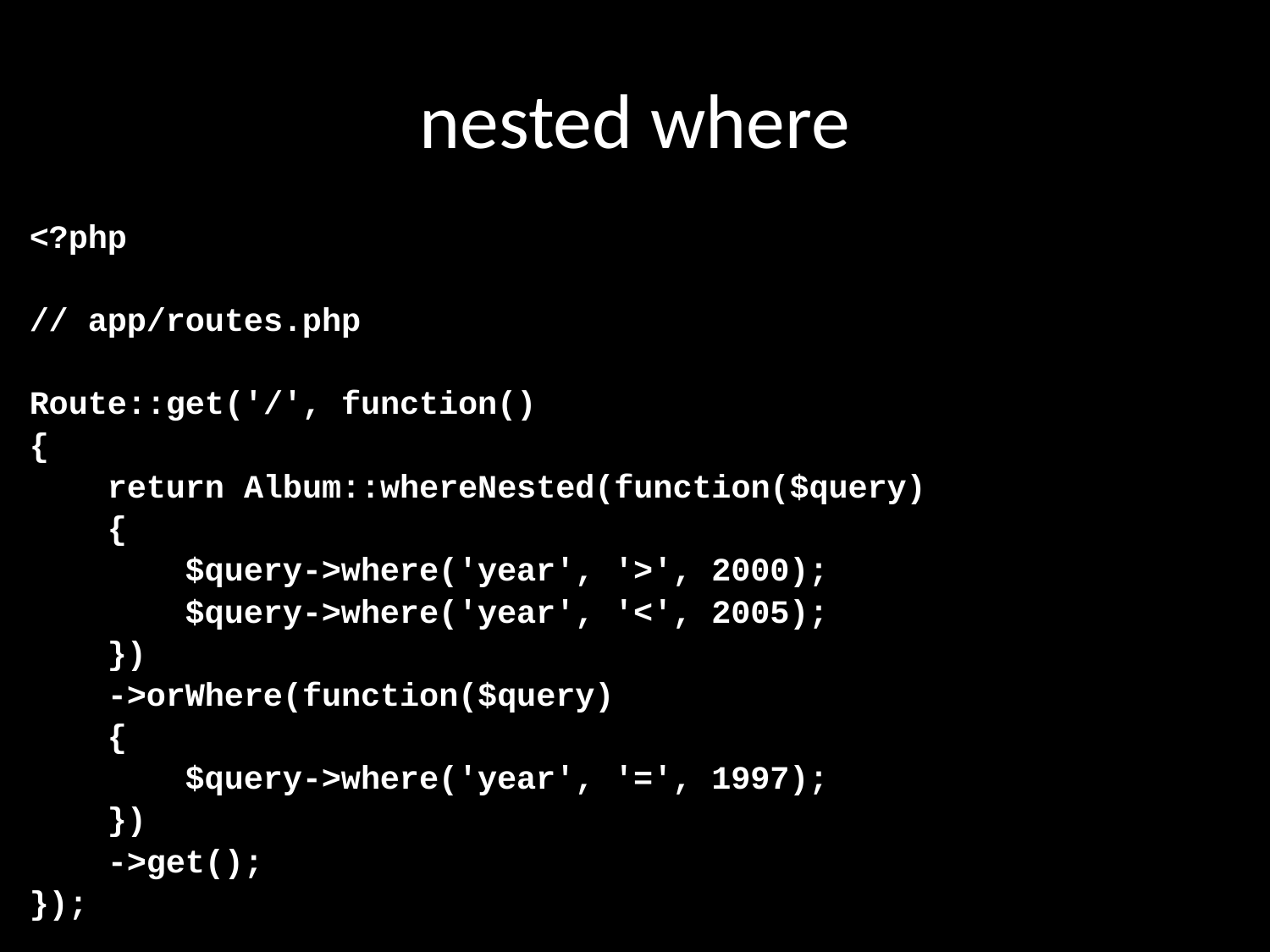

# nested where
<?php

// app/routes.php

Route::get('/', function()
{
    return Album::whereNested(function($query)
    {
        $query->where('year', '>', 2000);
        $query->where('year', '<', 2005);
    })
    ->orWhere(function($query)
    {
        $query->where('year', '=', 1997);
    })
    ->get();
});